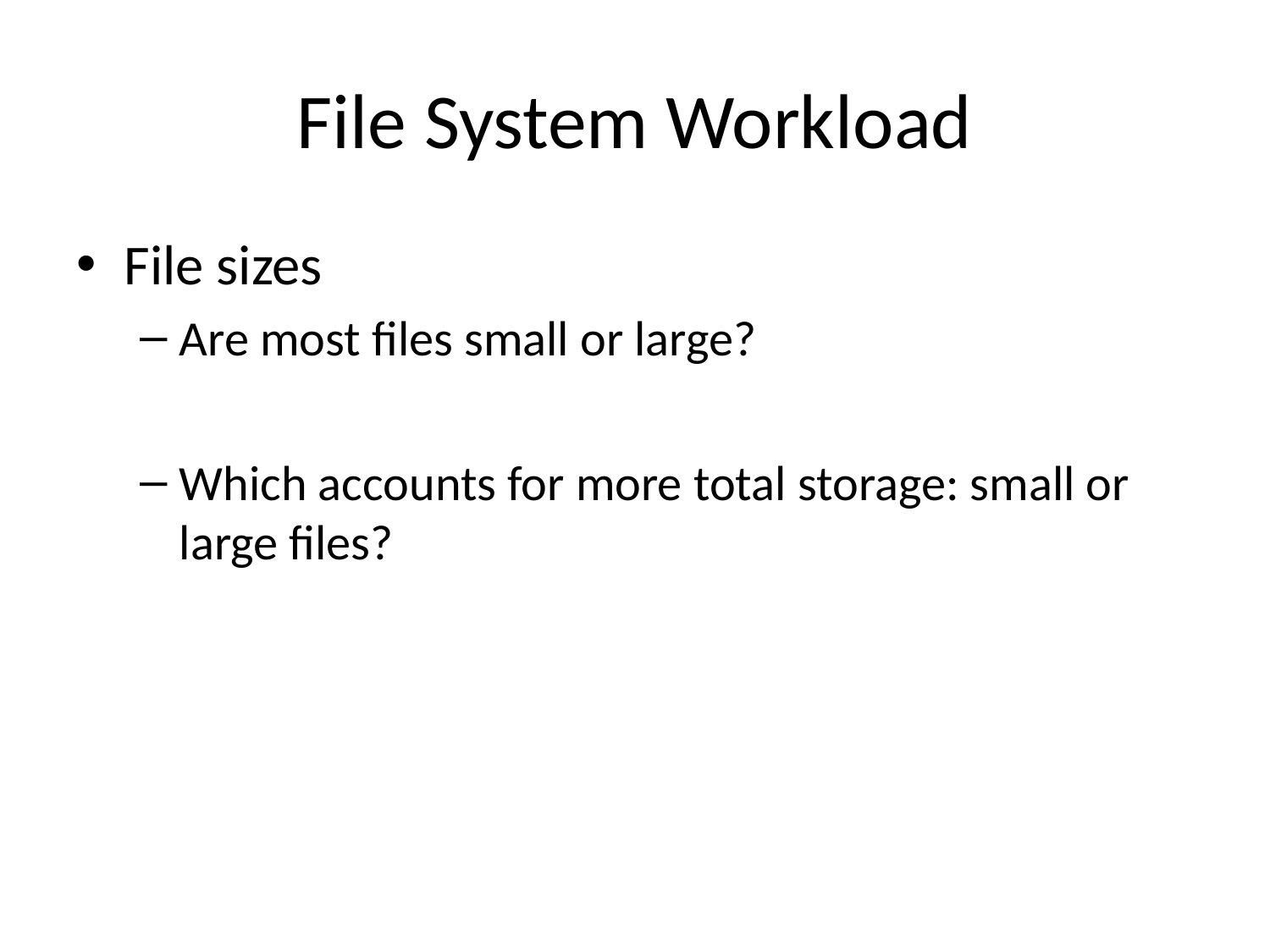

# File System Workload
File sizes
Are most files small or large?

Which accounts for more total storage: small or large files?